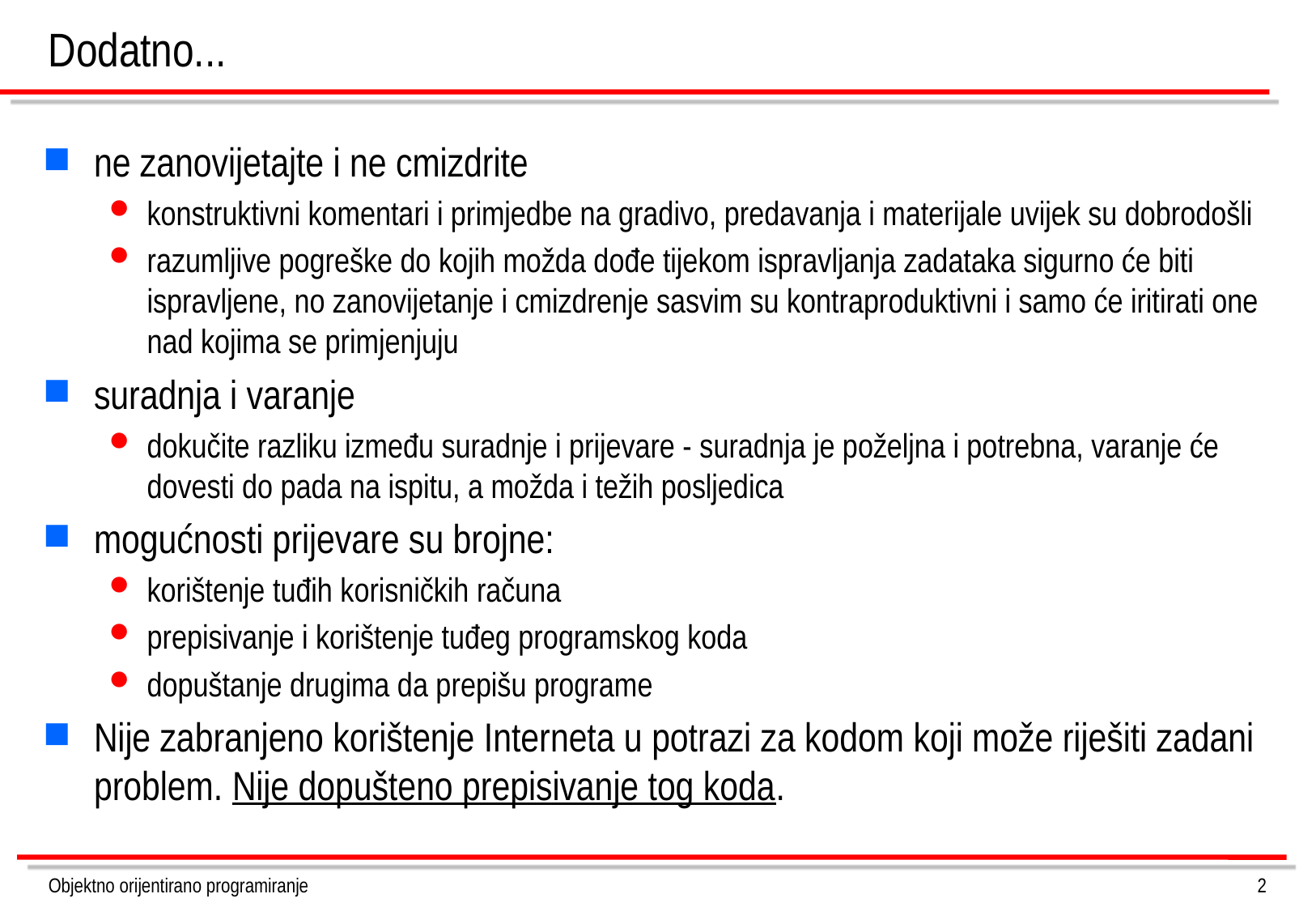

# Dodatno...
ne zanovijetajte i ne cmizdrite
konstruktivni komentari i primjedbe na gradivo, predavanja i materijale uvijek su dobrodošli
razumljive pogreške do kojih možda dođe tijekom ispravljanja zadataka sigurno će biti ispravljene, no zanovijetanje i cmizdrenje sasvim su kontraproduktivni i samo će iritirati one nad kojima se primjenjuju
suradnja i varanje
dokučite razliku između suradnje i prijevare - suradnja je poželjna i potrebna, varanje će dovesti do pada na ispitu, a možda i težih posljedica
mogućnosti prijevare su brojne:
korištenje tuđih korisničkih računa
prepisivanje i korištenje tuđeg programskog koda
dopuštanje drugima da prepišu programe
Nije zabranjeno korištenje Interneta u potrazi za kodom koji može riješiti zadani problem. Nije dopušteno prepisivanje tog koda.
Objektno orijentirano programiranje
2